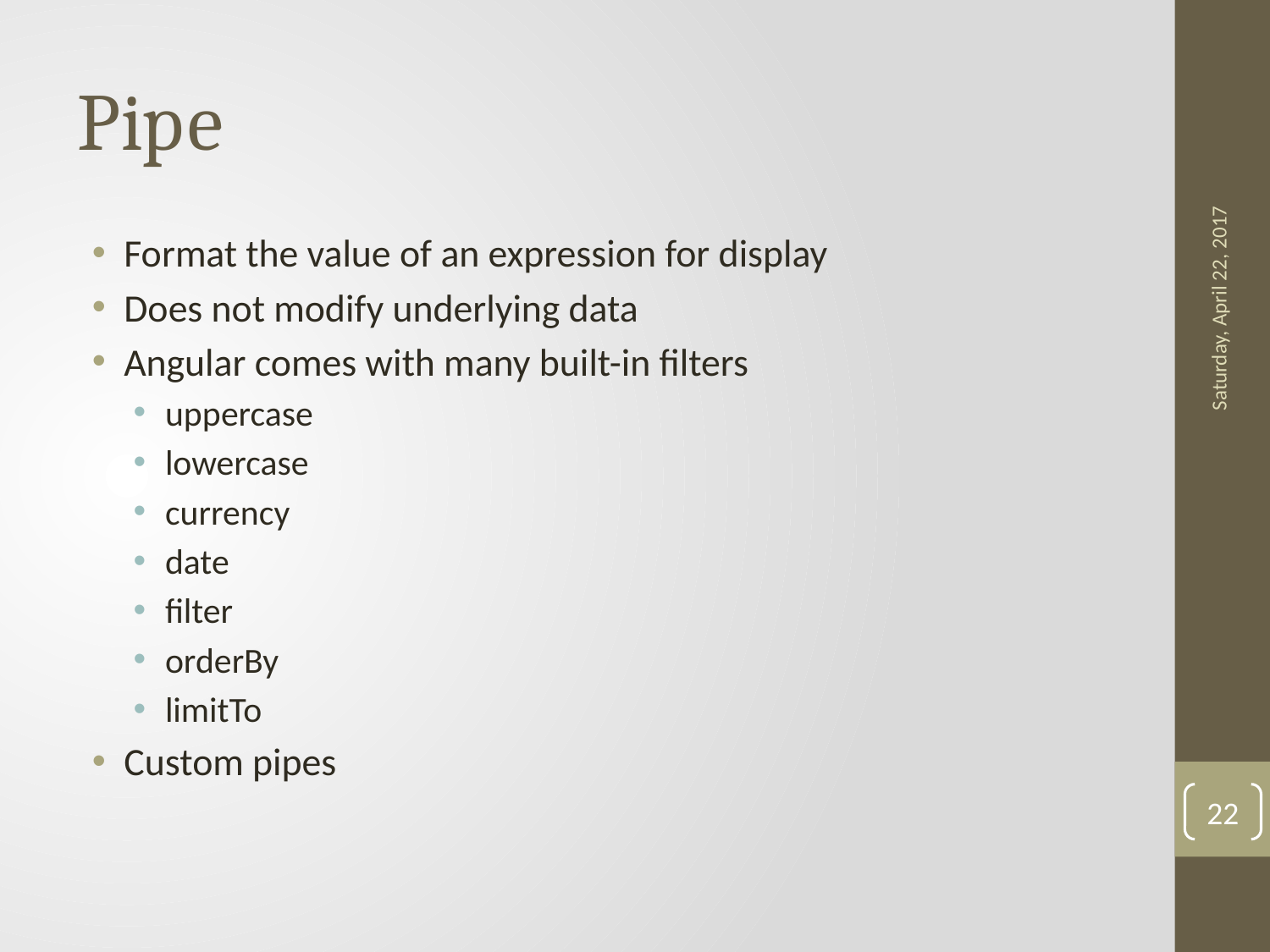

# Pipe
Format the value of an expression for display
Does not modify underlying data
Angular comes with many built-in filters
uppercase
lowercase
currency
date
filter
orderBy
limitTo
Custom pipes
Saturday, April 22, 2017

22